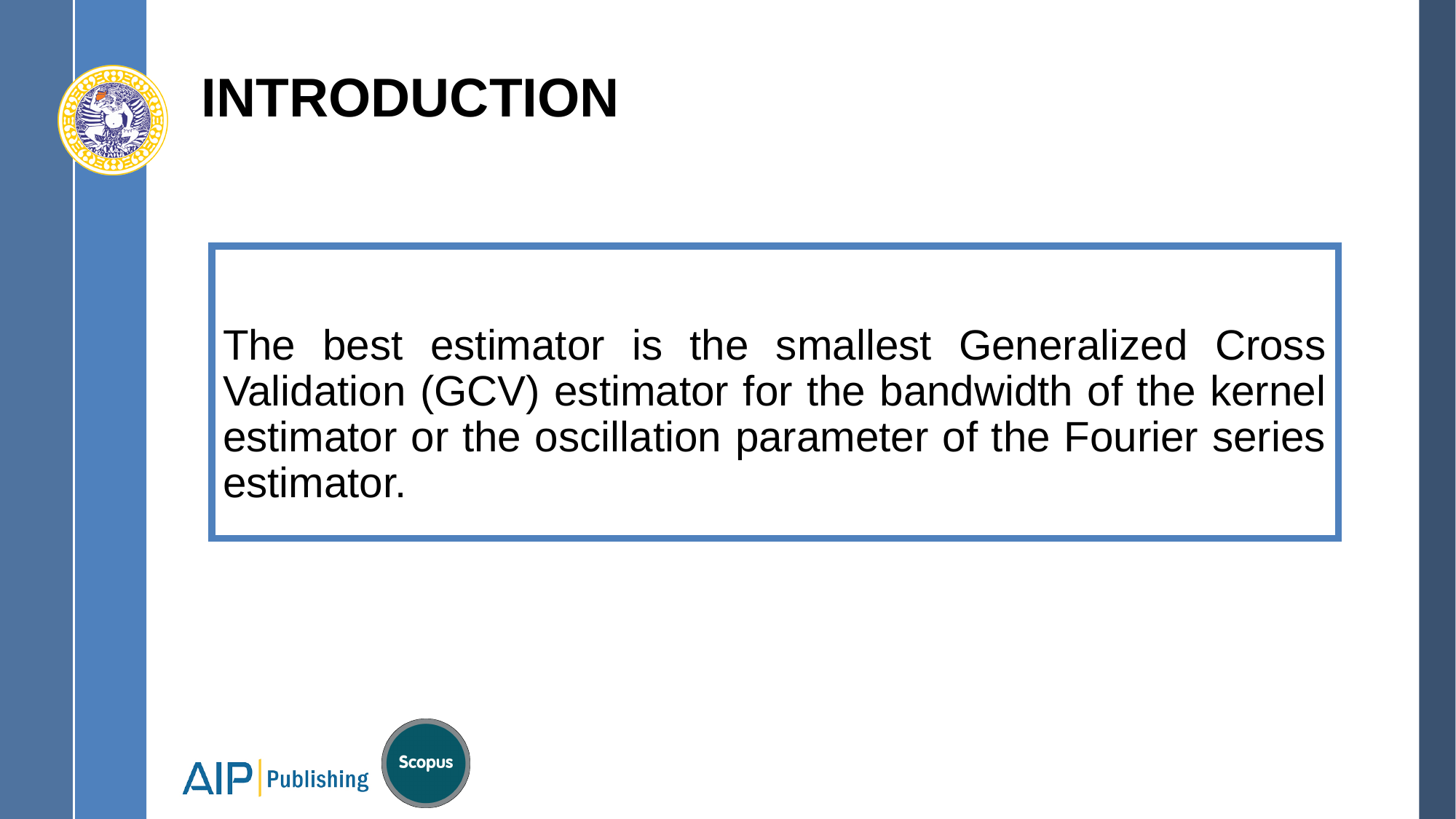

# INTRODUCTION

The best estimator is the smallest Generalized Cross Validation (GCV) estimator for the bandwidth of the kernel estimator or the oscillation parameter of the Fourier series estimator.